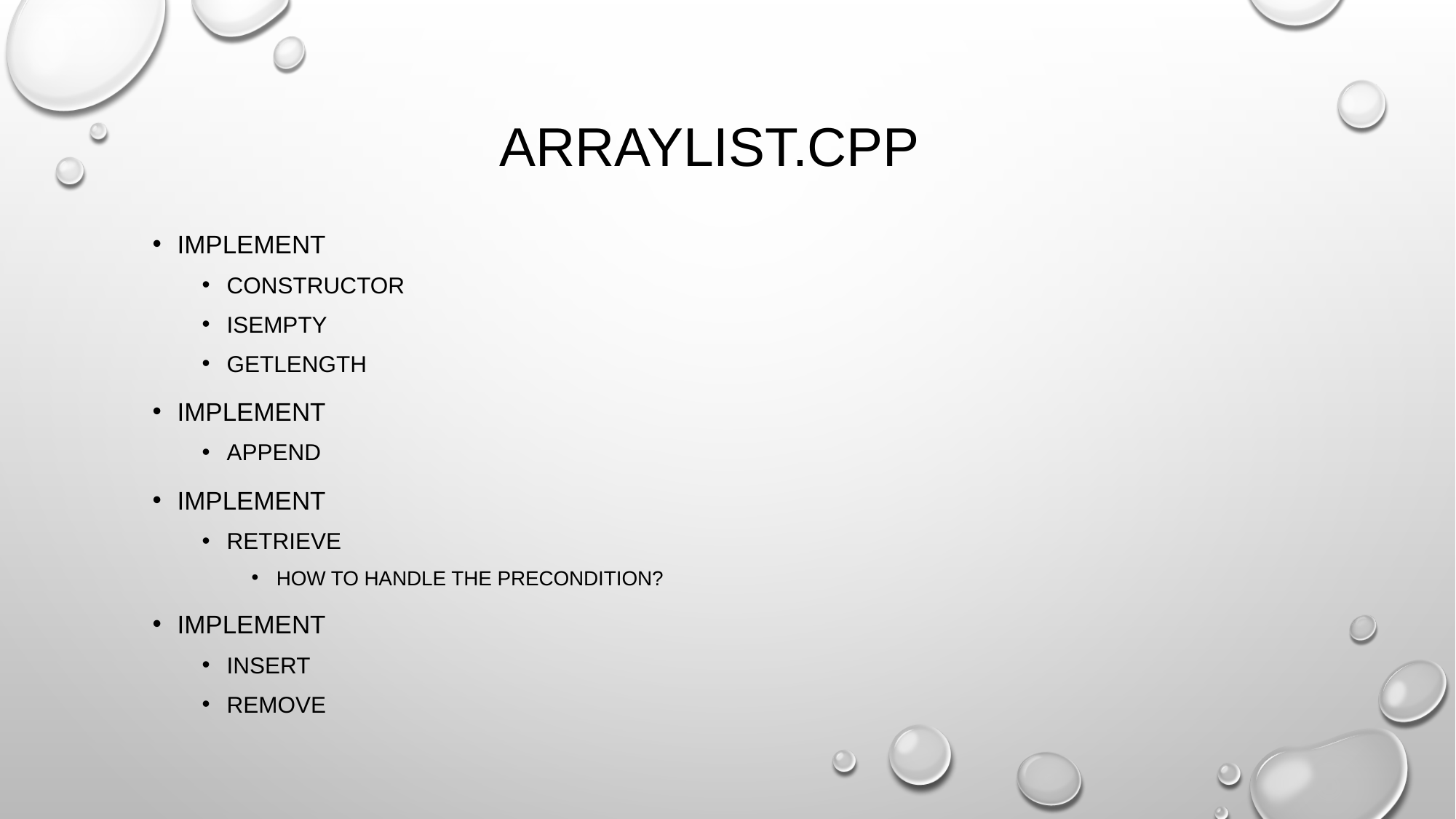

# Arraylist.cpp
Implement
Constructor
Isempty
Getlength
Implement
Append
implement
Retrieve
How to handle the precondition?
Implement
Insert
remove